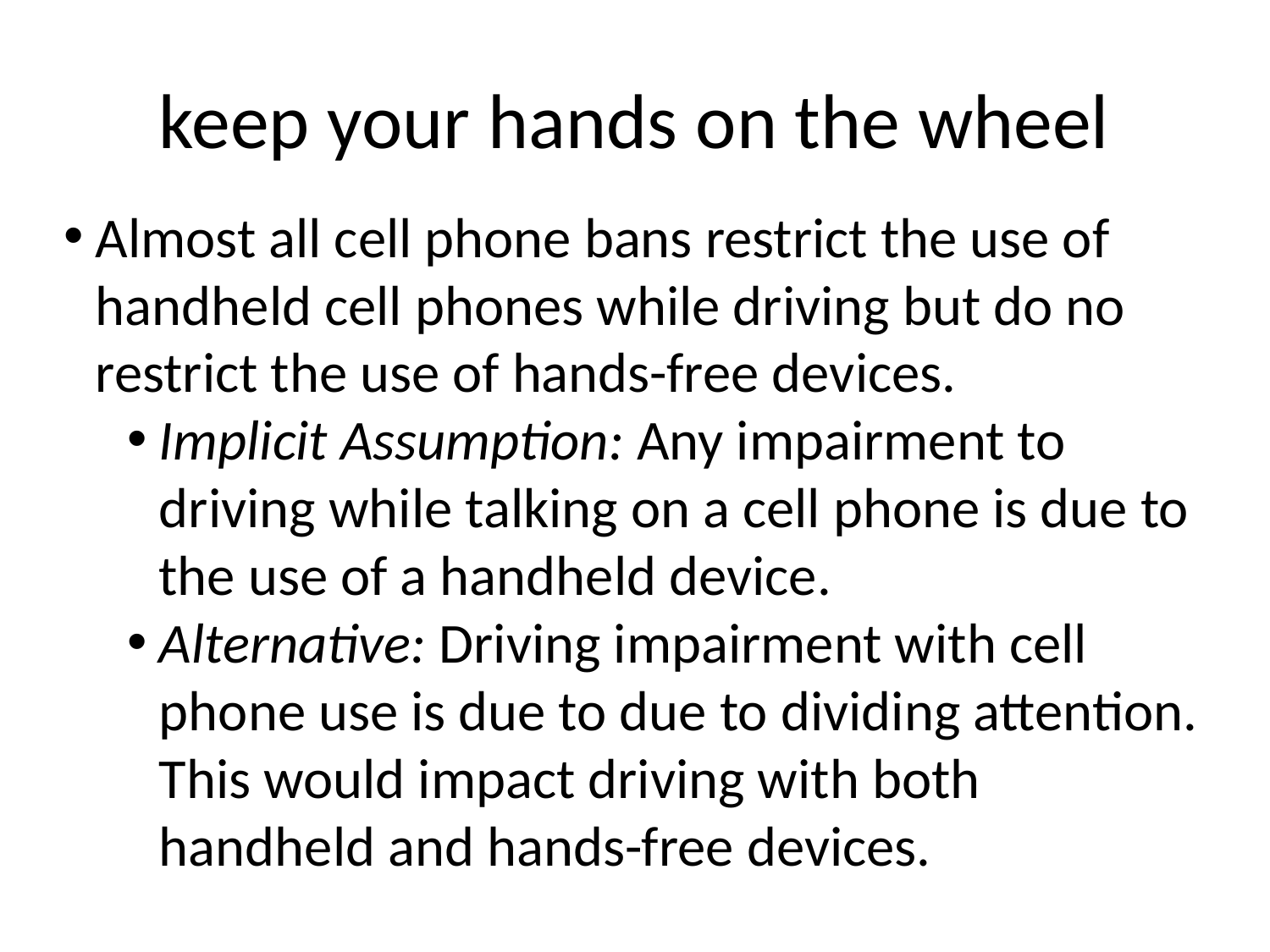

# keep your hands on the wheel
Almost all cell phone bans restrict the use of handheld cell phones while driving but do no restrict the use of hands-free devices.
Implicit Assumption: Any impairment to driving while talking on a cell phone is due to the use of a handheld device.
Alternative: Driving impairment with cell phone use is due to due to dividing attention. This would impact driving with both handheld and hands-free devices.